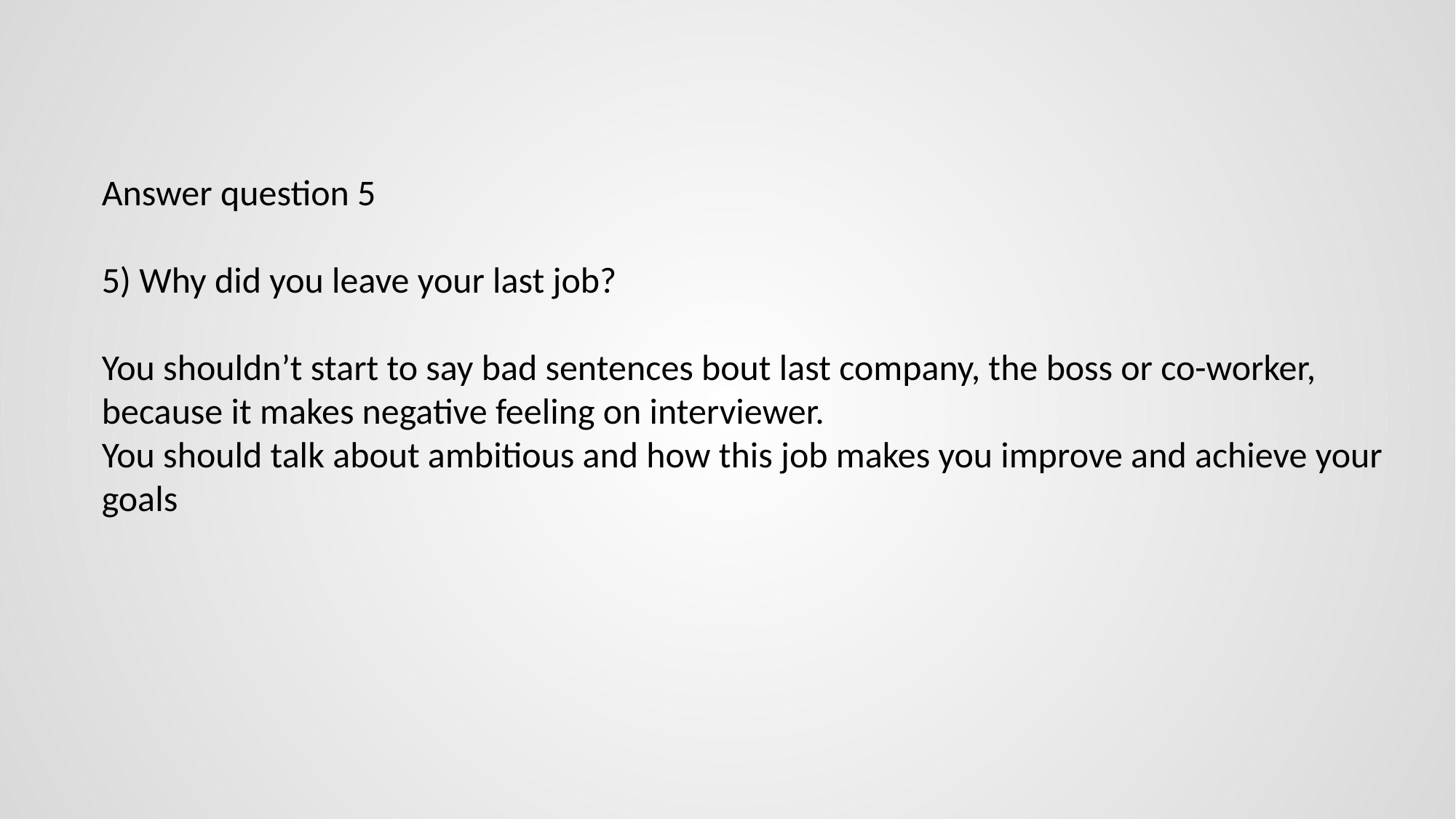

Answer question 5

5) Why did you leave your last job?

You shouldn’t start to say bad sentences bout last company, the boss or co-worker, because it makes negative feeling on interviewer.
You should talk about ambitious and how this job makes you improve and achieve your goals